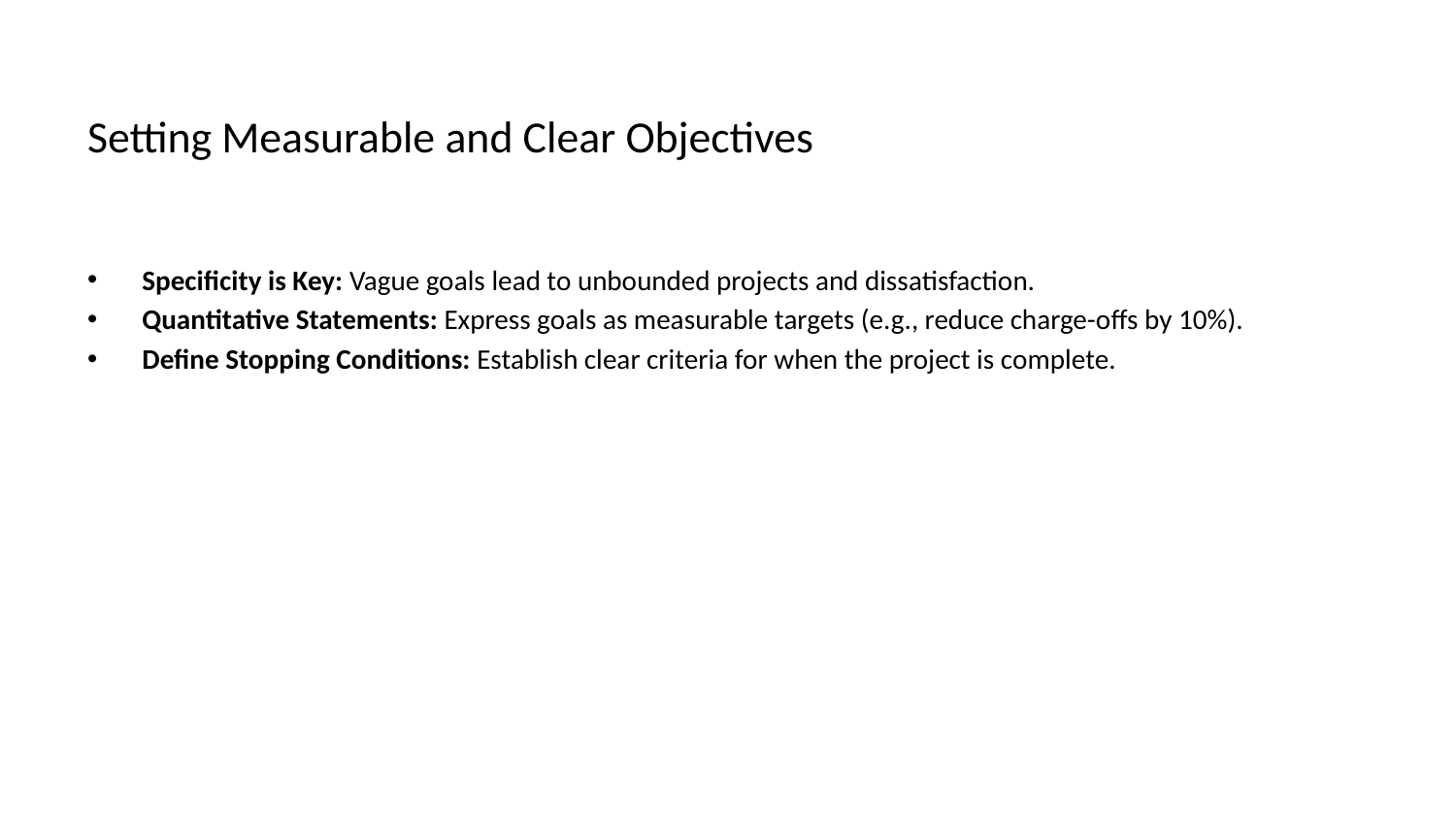

# Setting Measurable and Clear Objectives
Specificity is Key: Vague goals lead to unbounded projects and dissatisfaction.
Quantitative Statements: Express goals as measurable targets (e.g., reduce charge-offs by 10%).
Define Stopping Conditions: Establish clear criteria for when the project is complete.